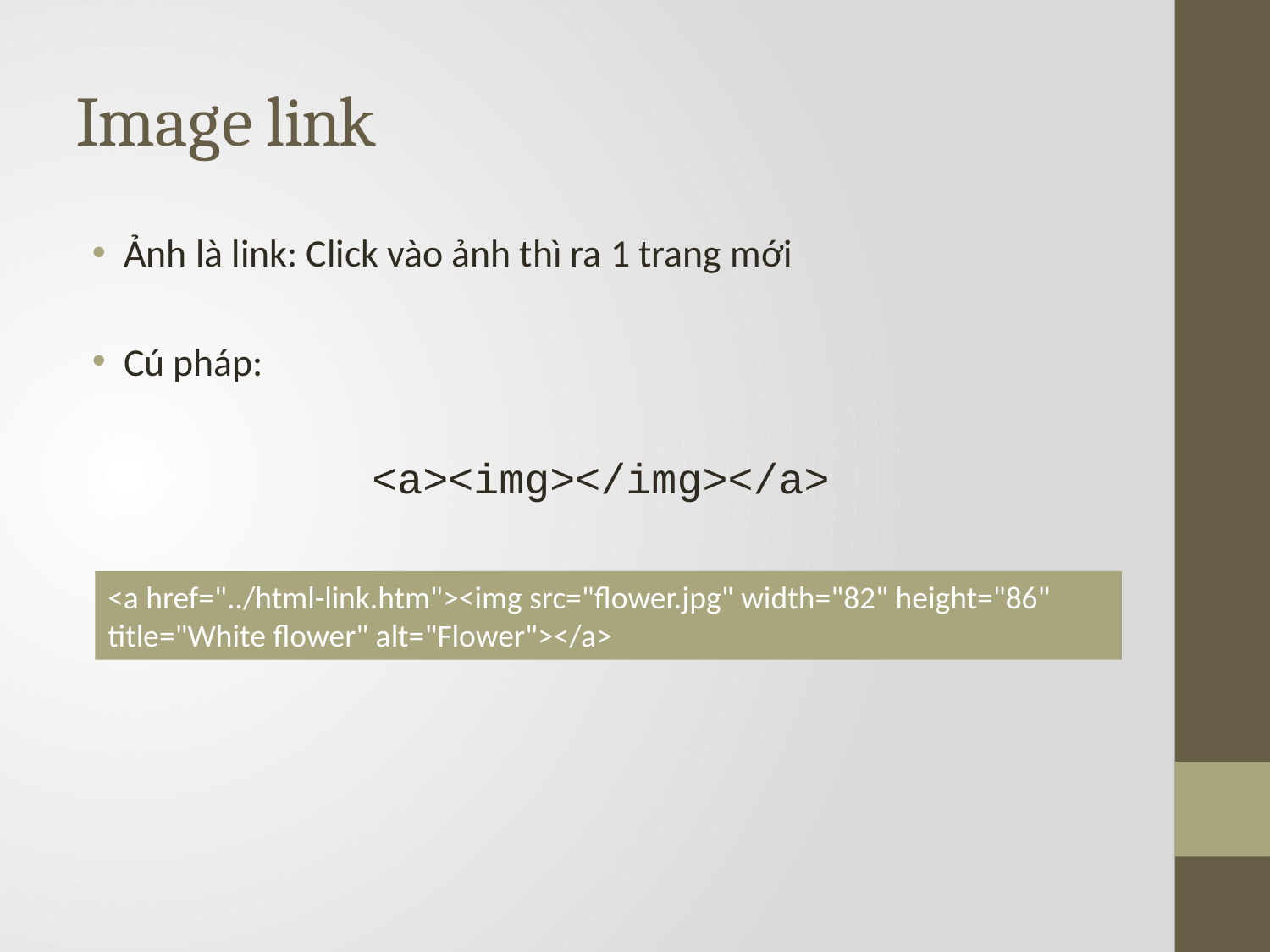

# Image link
Ảnh là link: Click vào ảnh thì ra 1 trang mới

Cú pháp:

<a><img></img></a>

<a href="../html-link.htm"><img src="flower.jpg" width="82" height="86" title="White flower" alt="Flower"></a>